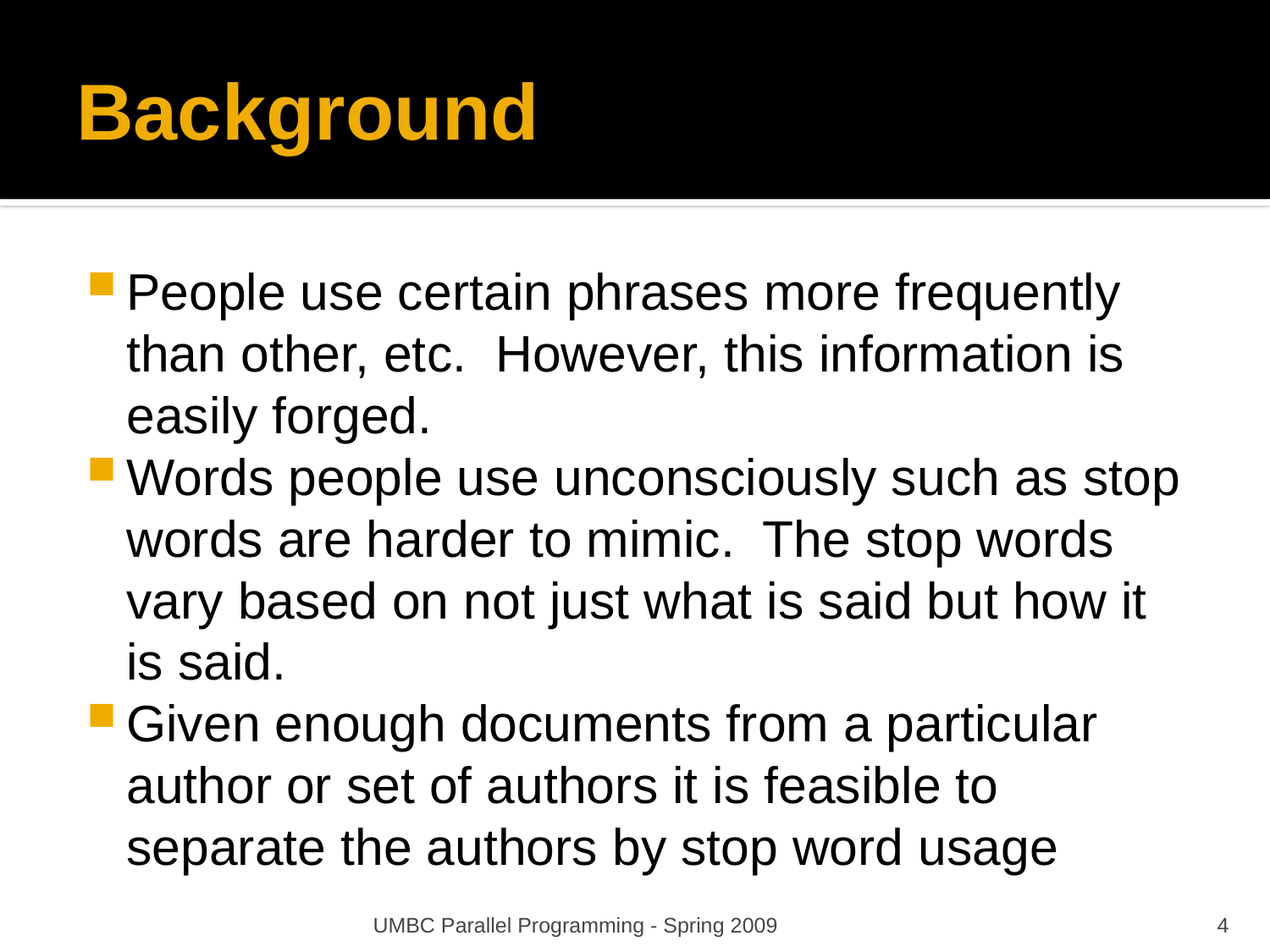

# Background
People use certain phrases more frequently than other, etc.  However, this information is easily forged.
Words people use unconsciously such as stop words are harder to mimic.  The stop words vary based on not just what is said but how it is said.
Given enough documents from a particular author or set of authors it is feasible to separate the authors by stop word usage
UMBC Parallel Programming - Spring 2009
4